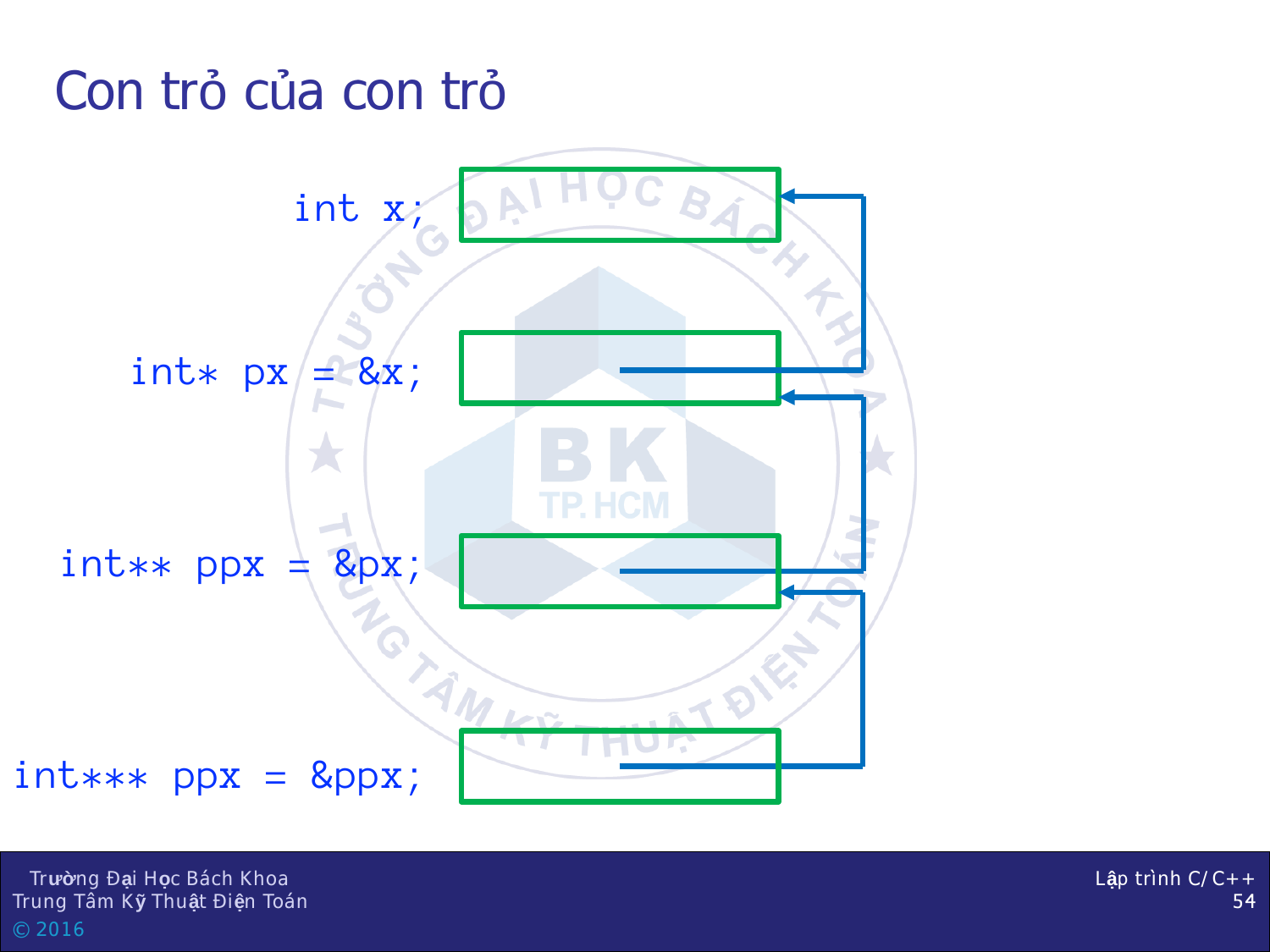

# Con trỏ của con trỏ

int x;

int* px = &x;
int** ppx = &px;

int*** ppx = &ppx;